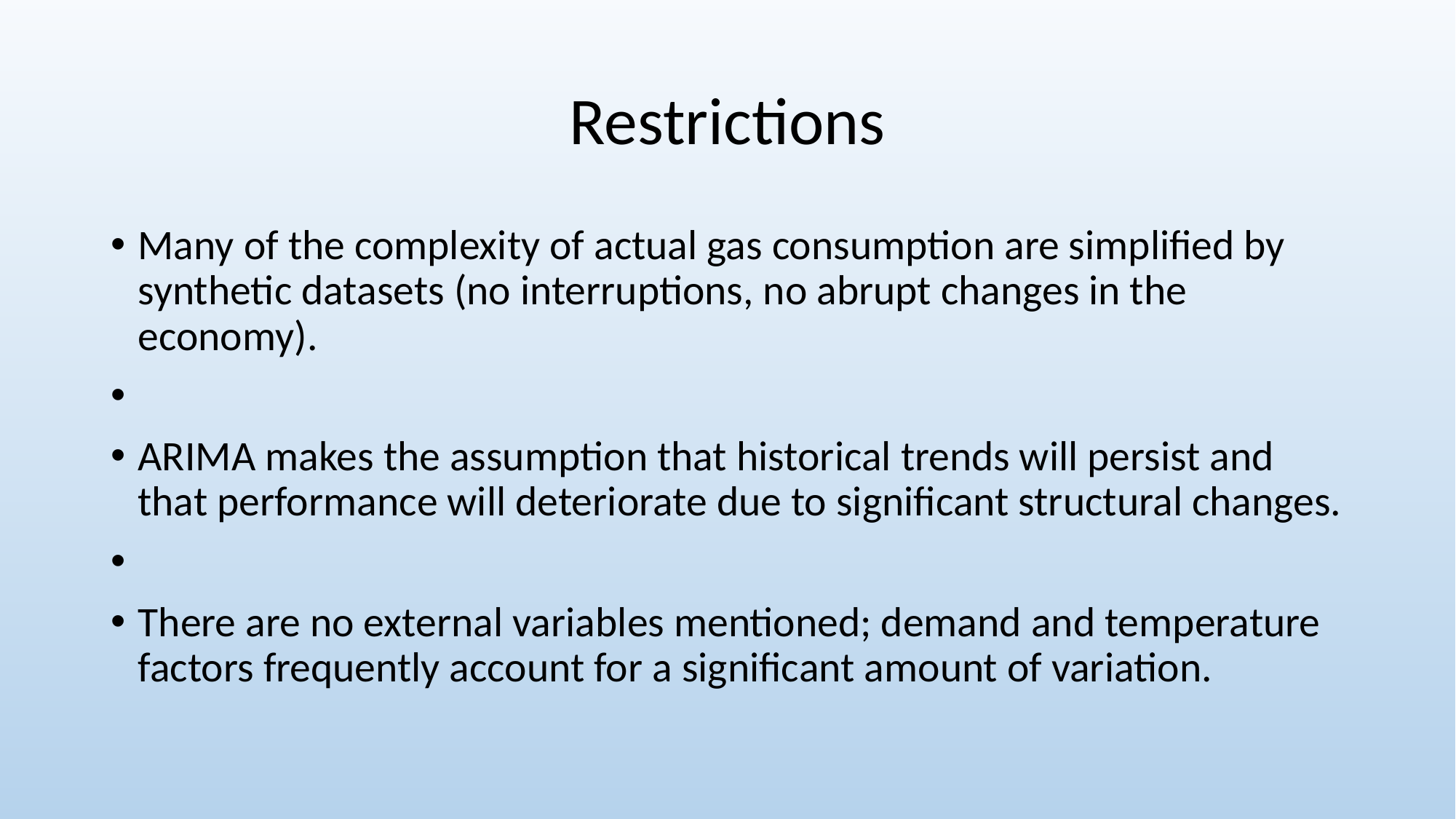

# Restrictions
Many of the complexity of actual gas consumption are simplified by synthetic datasets (no interruptions, no abrupt changes in the economy).

ARIMA makes the assumption that historical trends will persist and that performance will deteriorate due to significant structural changes.

There are no external variables mentioned; demand and temperature factors frequently account for a significant amount of variation.